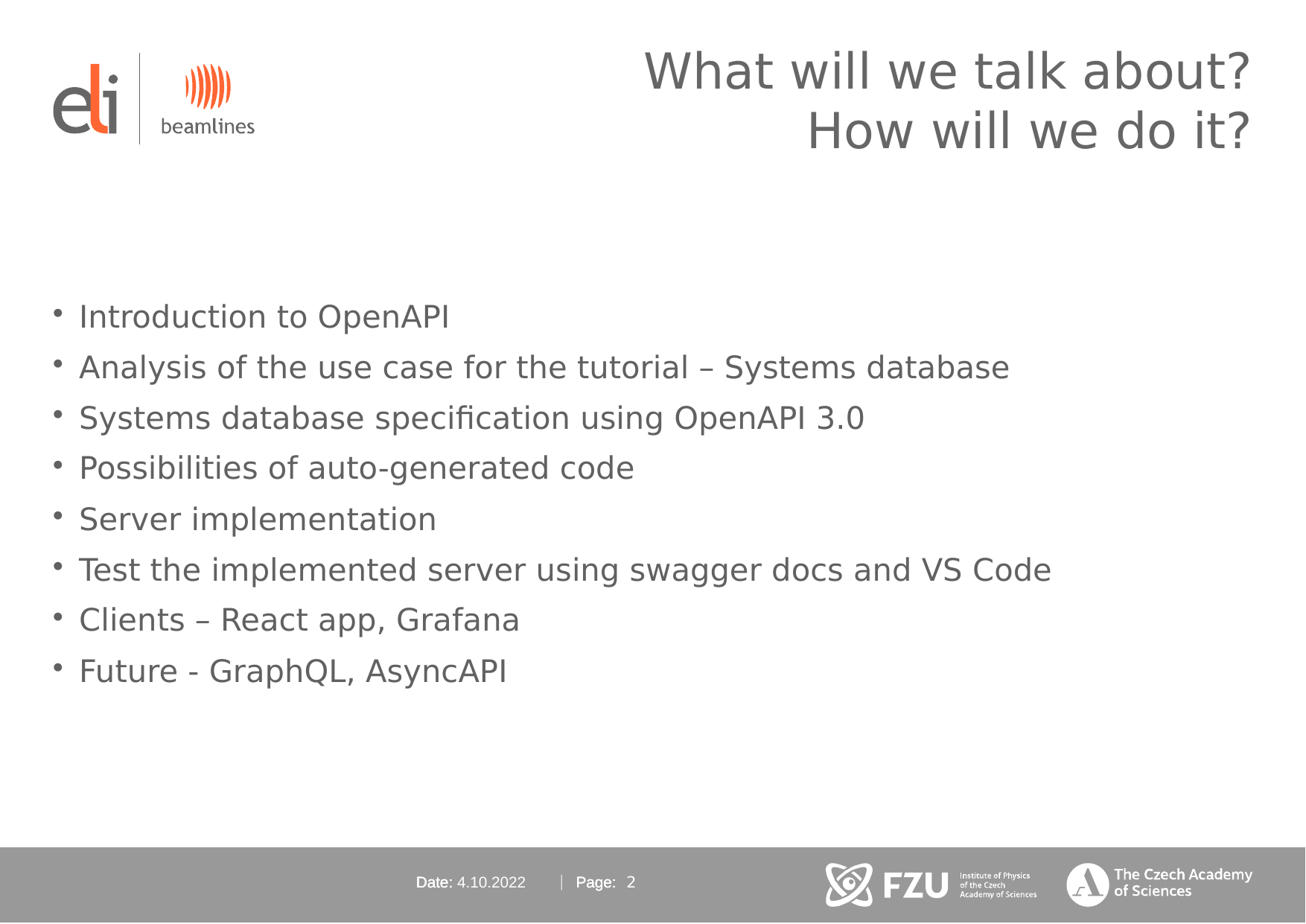

What will we talk about?
How will we do it?
Introduction to OpenAPI
Analysis of the use case for the tutorial – Systems database
Systems database specification using OpenAPI 3.0
Possibilities of auto-generated code
Server implementation
Test the implemented server using swagger docs and VS Code
Clients – React app, Grafana
Future - GraphQL, AsyncAPI
Date:
4.10.2022
Page:
2